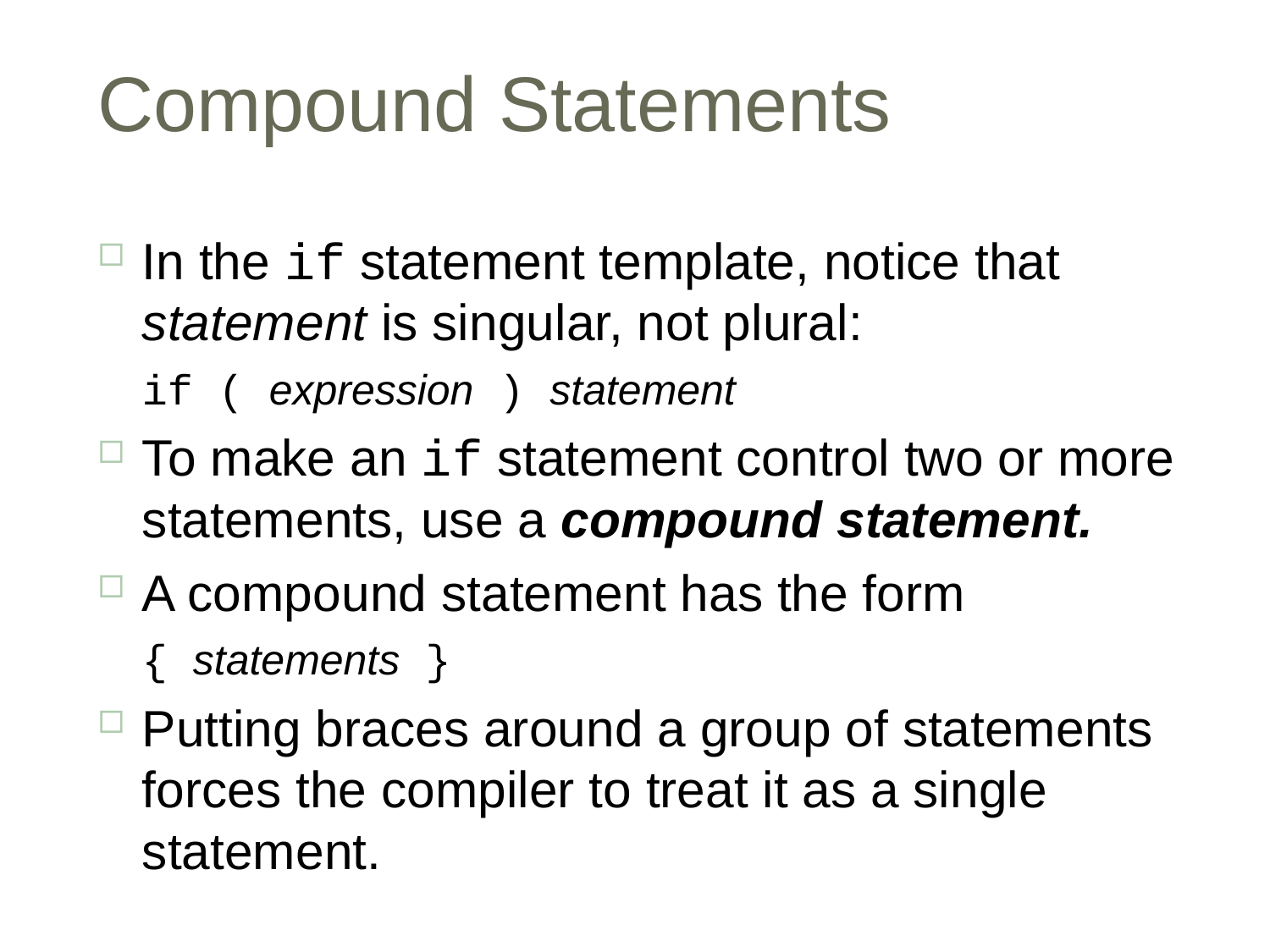

# Compound Statements
In the if statement template, notice that statement is singular, not plural:
	if ( expression ) statement
To make an if statement control two or more statements, use a compound statement.
A compound statement has the form
	{ statements }
Putting braces around a group of statements forces the compiler to treat it as a single statement.